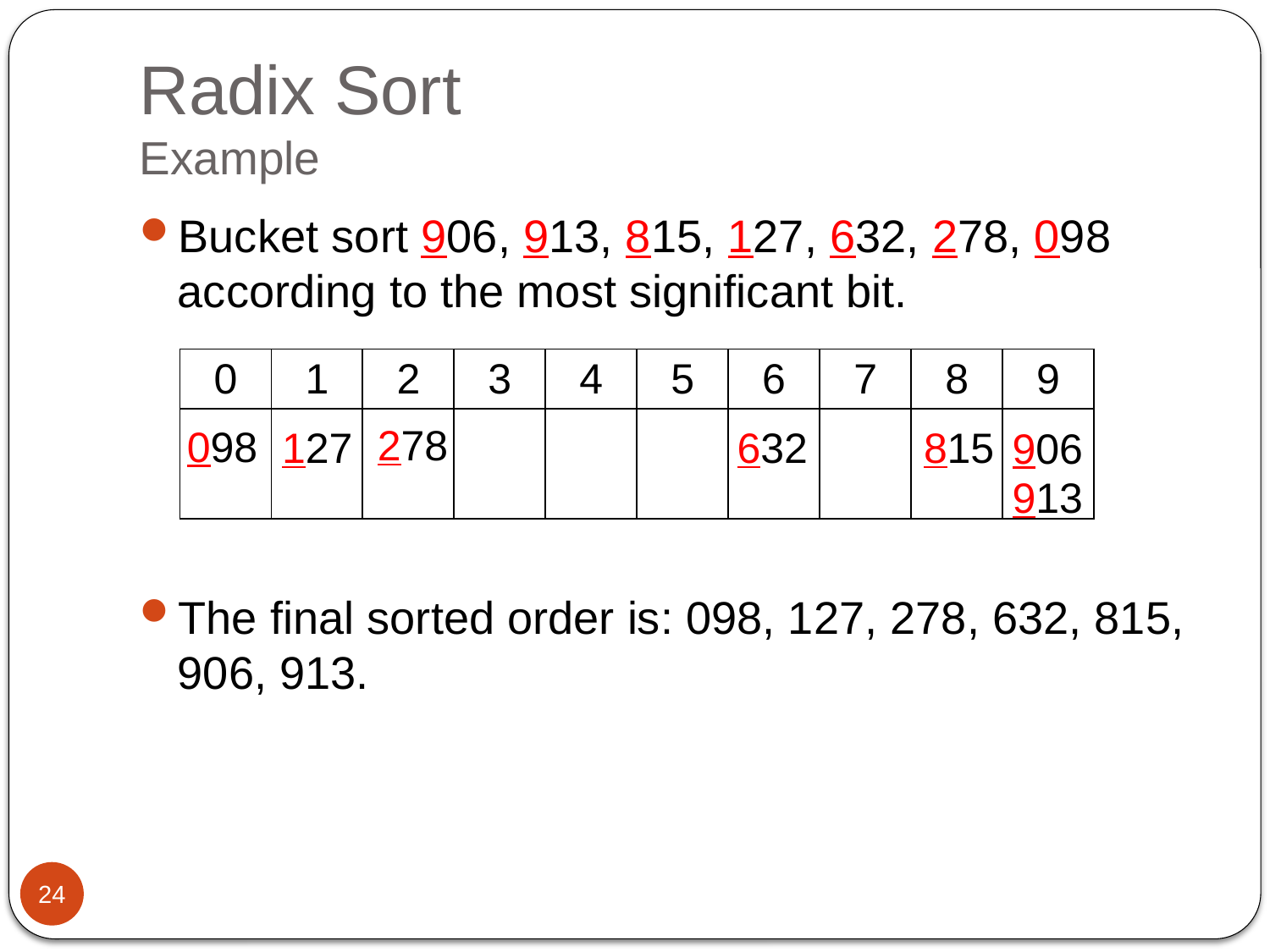

# Radix Sort Example
Bucket sort 906, 913, 815, 127, 632, 278, 098 according to the most significant bit.

The final sorted order is: 098, 127, 278, 632, 815, 906, 913.

| 0 | 1 | 2 | 3 | 4 | 5 | 6 | 7 | 8 | 9 |
| --- | --- | --- | --- | --- | --- | --- | --- | --- | --- |
|  |  |  |  |  |  |  |  |  |  |
278
098
632
127
815
906
913
24